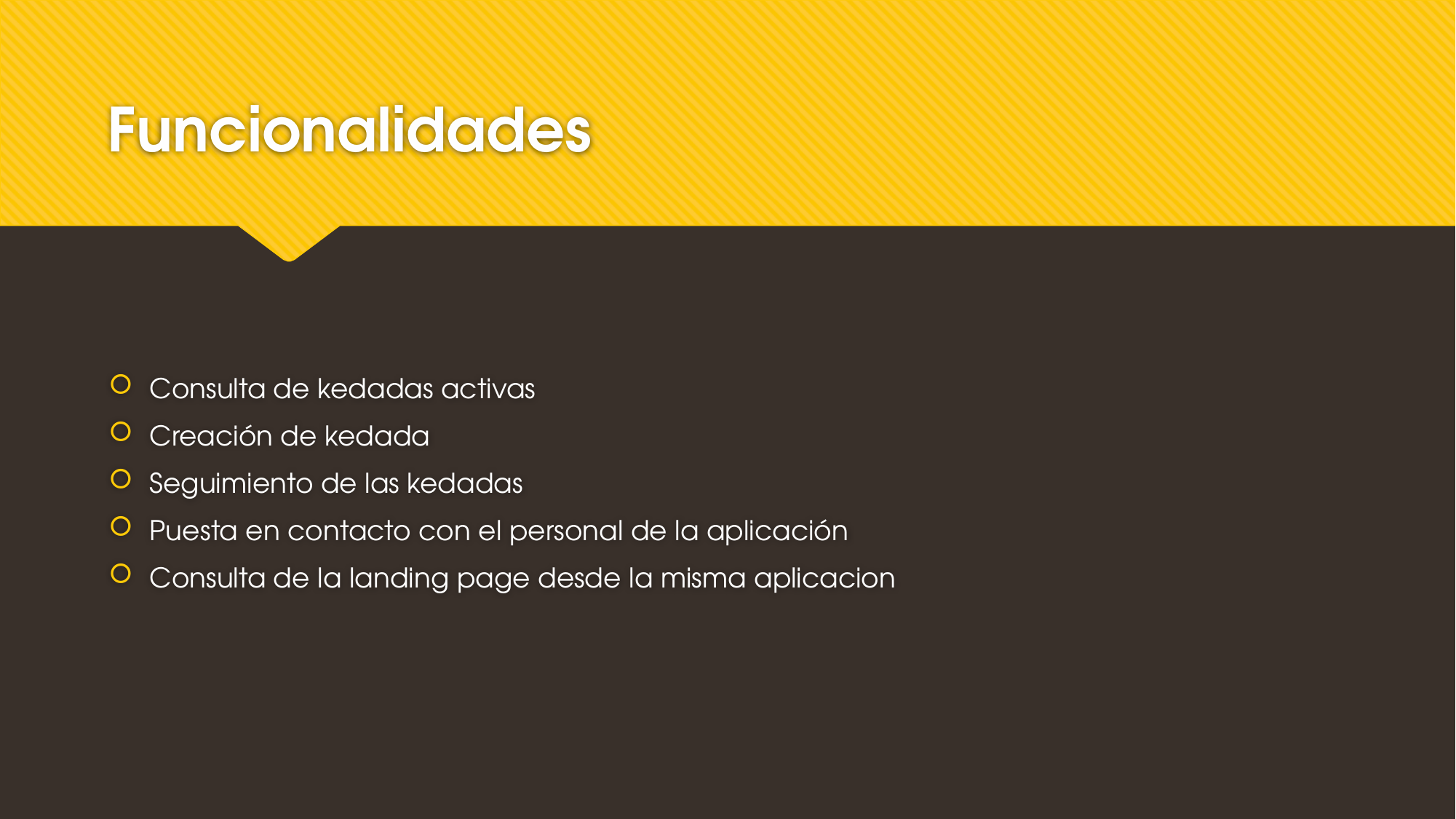

# Funcionalidades
Consulta de kedadas activas
Creación de kedada
Seguimiento de las kedadas
Puesta en contacto con el personal de la aplicación
Consulta de la landing page desde la misma aplicacion